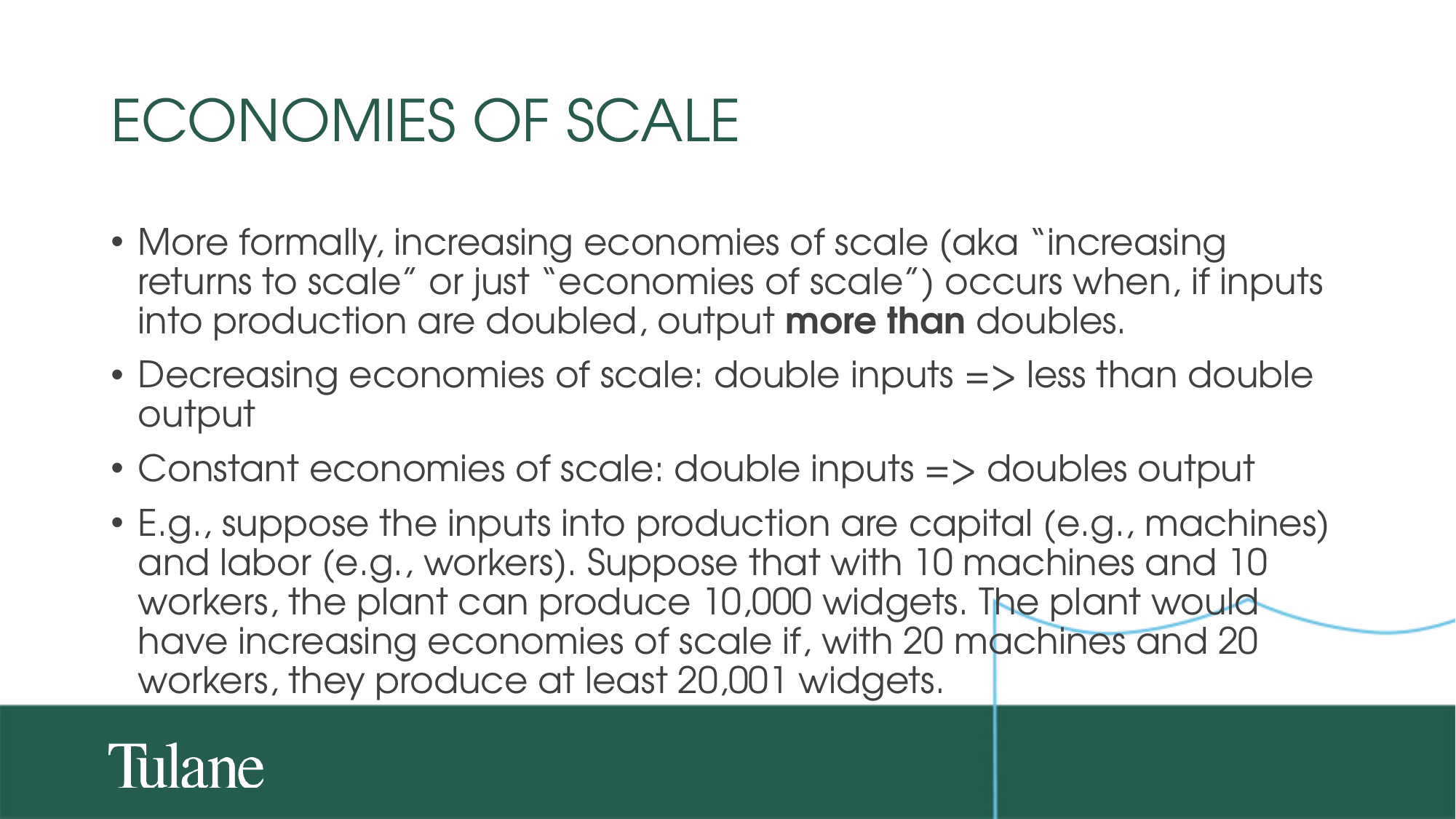

# Economies of scale
More formally, increasing economies of scale (aka “increasing returns to scale” or just “economies of scale”) occurs when, if inputs into production are doubled, output more than doubles.
Decreasing economies of scale: double inputs => less than double output
Constant economies of scale: double inputs => doubles output
E.g., suppose the inputs into production are capital (e.g., machines) and labor (e.g., workers). Suppose that with 10 machines and 10 workers, the plant can produce 10,000 widgets. The plant would have increasing economies of scale if, with 20 machines and 20 workers, they produce at least 20,001 widgets.